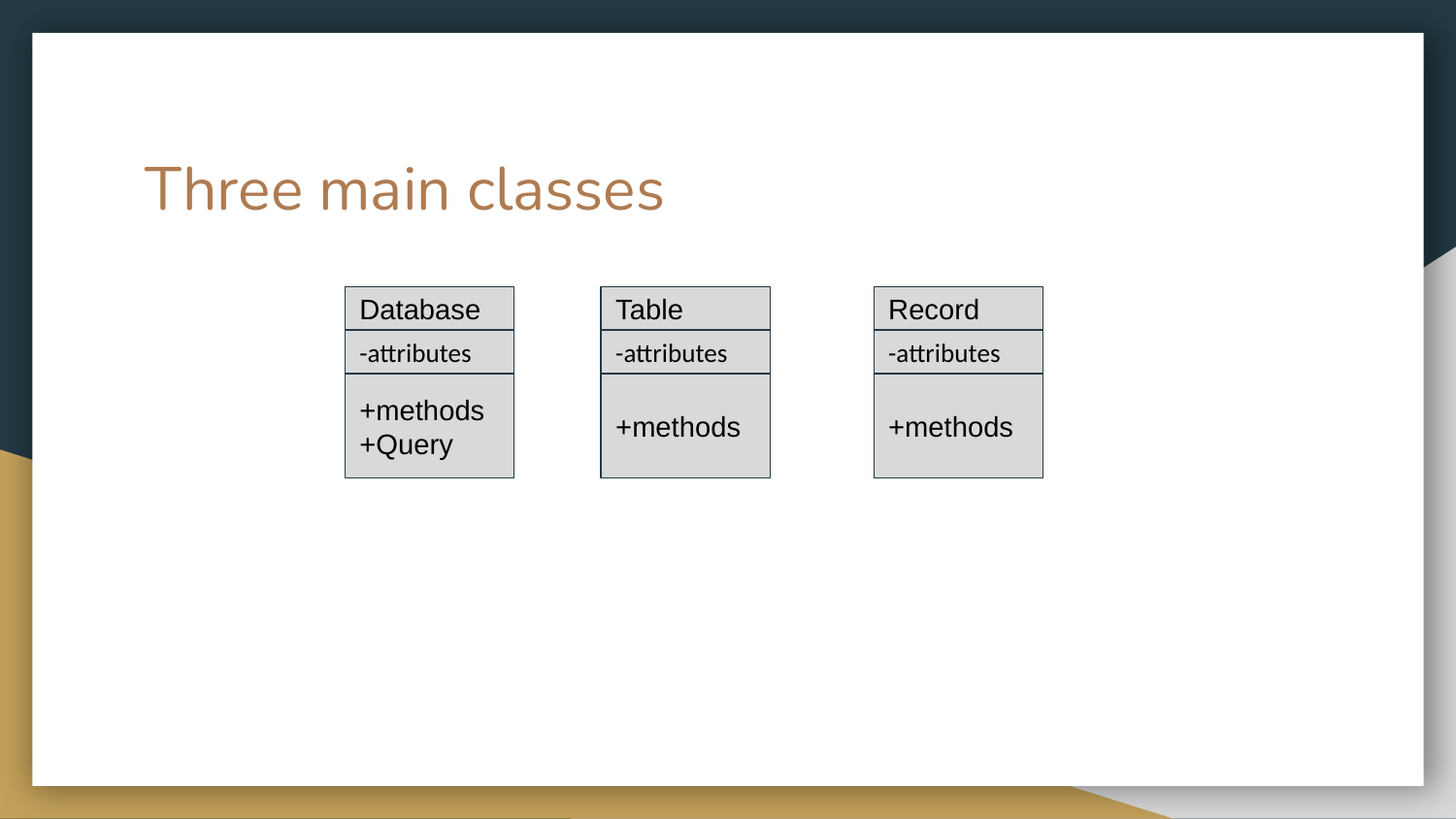

# Three main classes
Database
-attributes
+methods
+Query
Table
-attributes
+methods
Record
-attributes
+methods